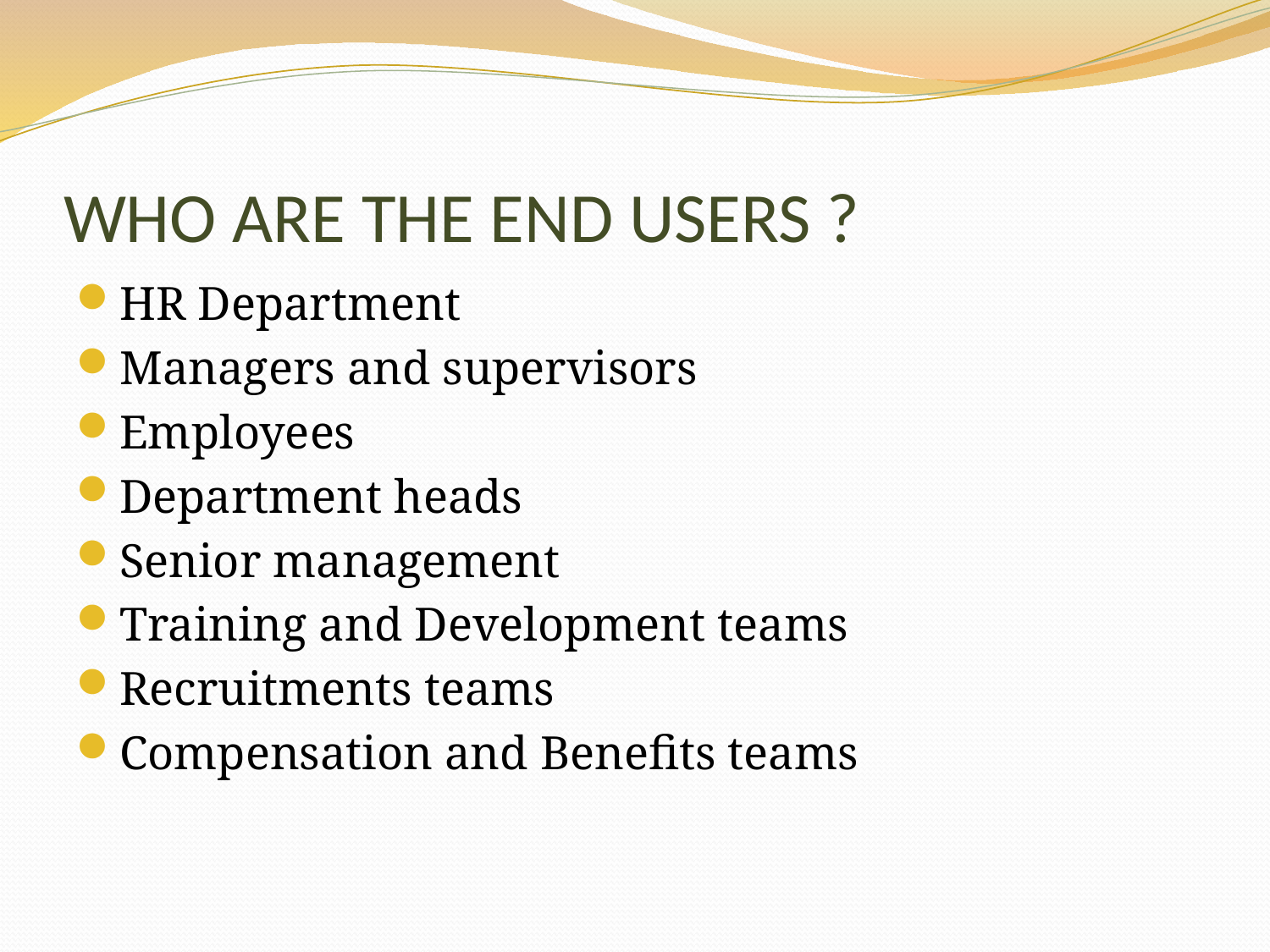

# WHO ARE THE END USERS ?
HR Department
Managers and supervisors
Employees
Department heads
Senior management
Training and Development teams
Recruitments teams
Compensation and Benefits teams